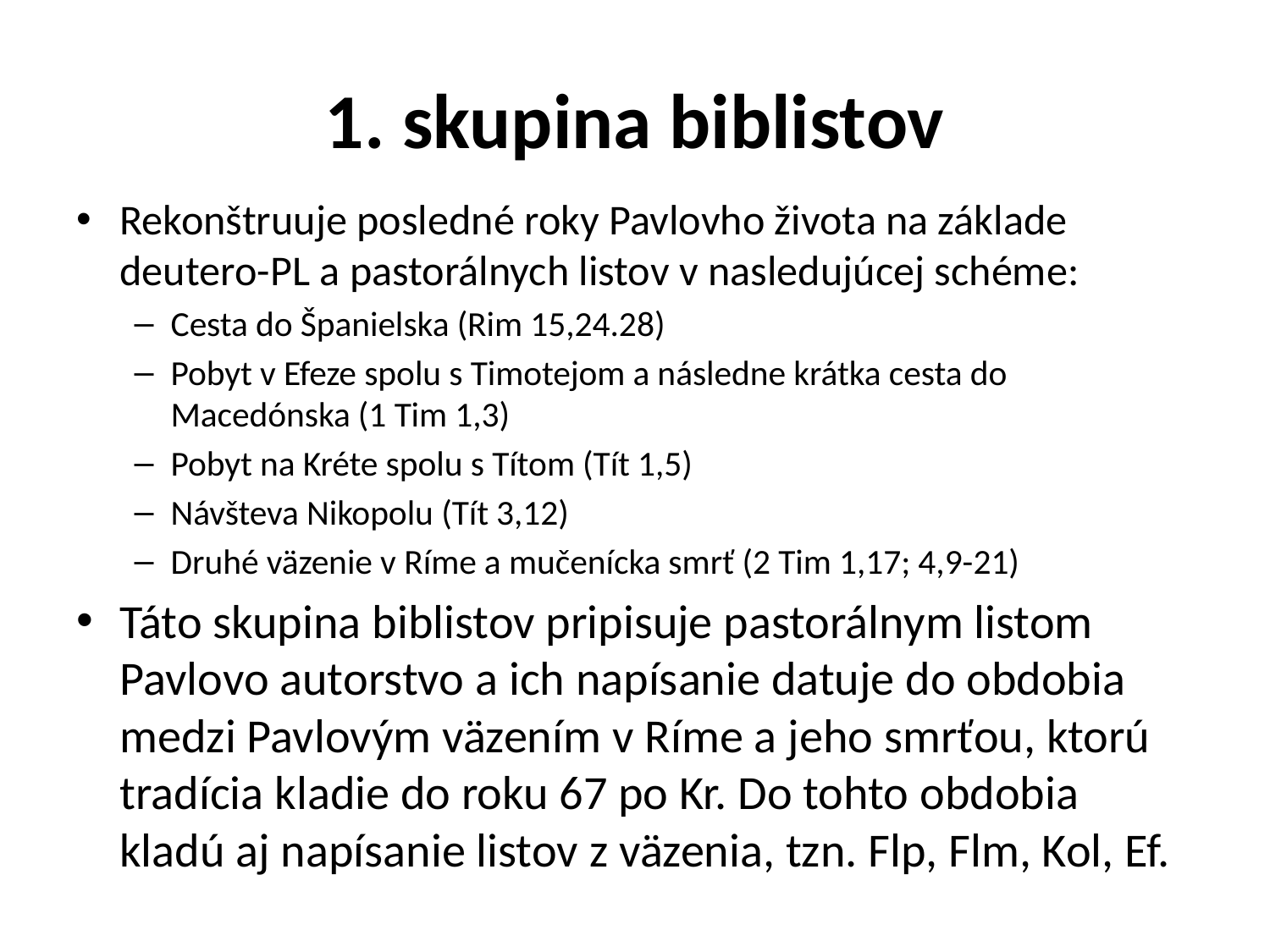

# 1. skupina biblistov
Rekonštruuje posledné roky Pavlovho života na základe deutero-PL a pastorálnych listov v nasledujúcej schéme:
Cesta do Španielska (Rim 15,24.28)
Pobyt v Efeze spolu s Timotejom a následne krátka cesta do Macedónska (1 Tim 1,3)
Pobyt na Kréte spolu s Títom (Tít 1,5)
Návšteva Nikopolu (Tít 3,12)
Druhé väzenie v Ríme a mučenícka smrť (2 Tim 1,17; 4,9-21)
Táto skupina biblistov pripisuje pastorálnym listom Pavlovo autorstvo a ich napísanie datuje do obdobia medzi Pavlovým väzením v Ríme a jeho smrťou, ktorú tradícia kladie do roku 67 po Kr. Do tohto obdobia kladú aj napísanie listov z väzenia, tzn. Flp, Flm, Kol, Ef.